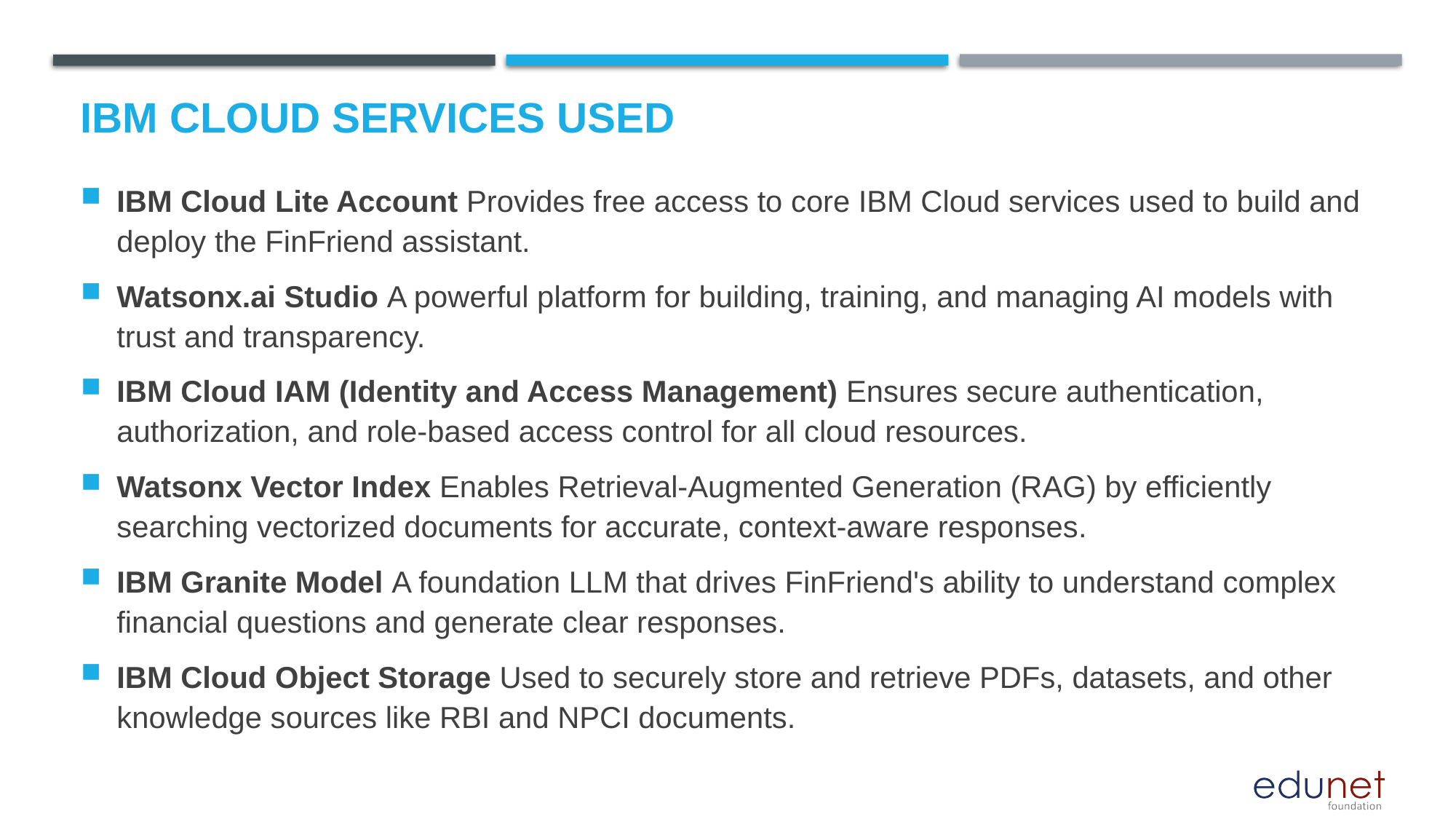

# IBM cloud services used
IBM Cloud Lite Account Provides free access to core IBM Cloud services used to build and deploy the FinFriend assistant.
Watsonx.ai Studio A powerful platform for building, training, and managing AI models with trust and transparency.
IBM Cloud IAM (Identity and Access Management) Ensures secure authentication, authorization, and role-based access control for all cloud resources.
Watsonx Vector Index Enables Retrieval-Augmented Generation (RAG) by efficiently searching vectorized documents for accurate, context-aware responses.
IBM Granite Model A foundation LLM that drives FinFriend's ability to understand complex financial questions and generate clear responses.
IBM Cloud Object Storage Used to securely store and retrieve PDFs, datasets, and other knowledge sources like RBI and NPCI documents.